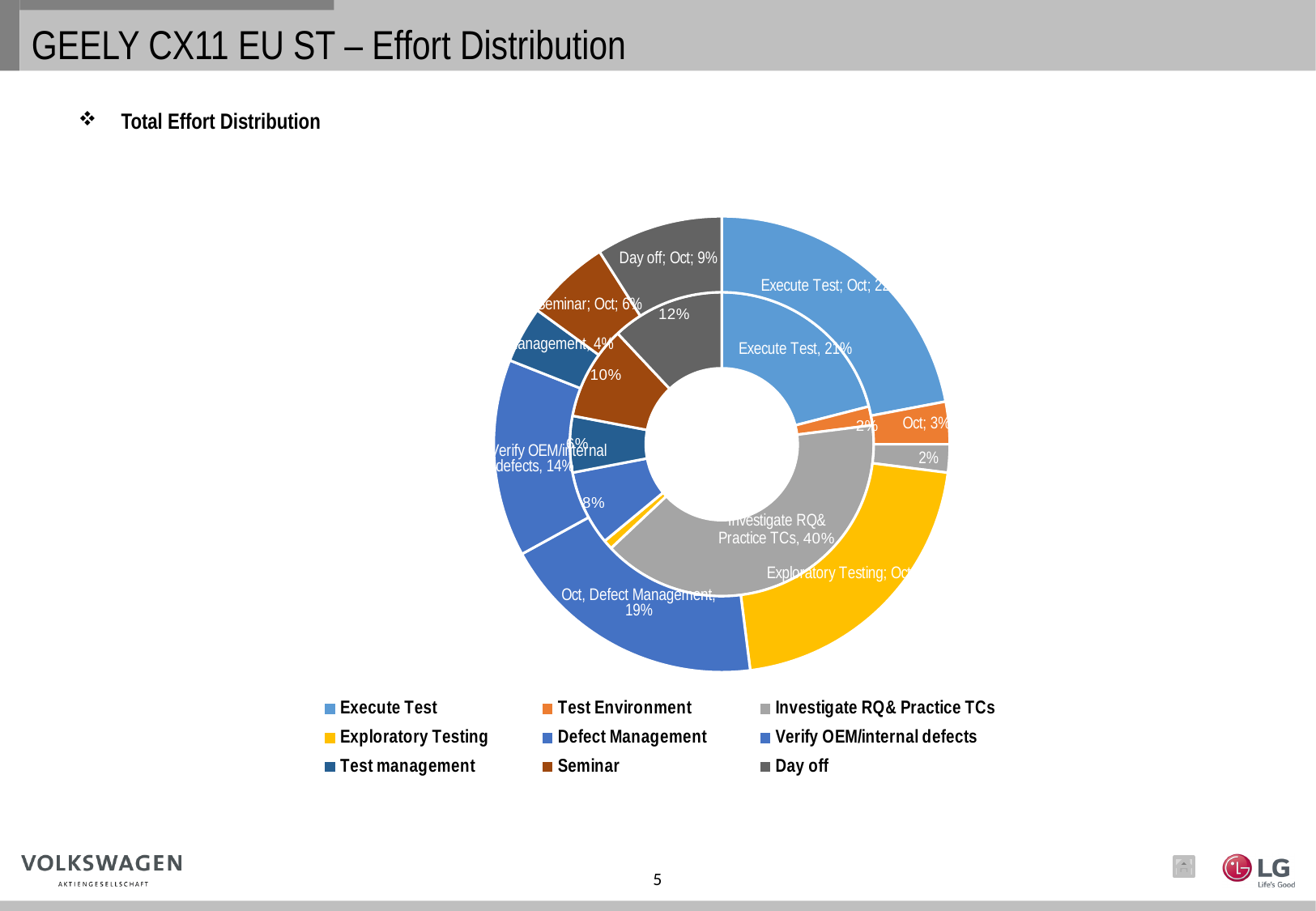

# GEELY CX11 EU ST – Effort Distribution
 Total Effort Distribution

### Chart

| Category | Sep | Oct |
|---|---|---|
| Execute Test | 0.21 | 0.22 |
| Test Environment | 0.02 | 0.03 |
| Investigate RQ& Practice TCs | 0.4 | 0.02 |
| Exploratory Testing | 0.01 | 0.21 |
| Defect Management | 0.08 | 0.19 |
| Verify OEM/internal defects | 0.0 | 0.14 |
| Test management  | 0.06 | 0.04 |
| Seminar | 0.1 | 0.06 |
| Day off | 0.12 | 0.09 |